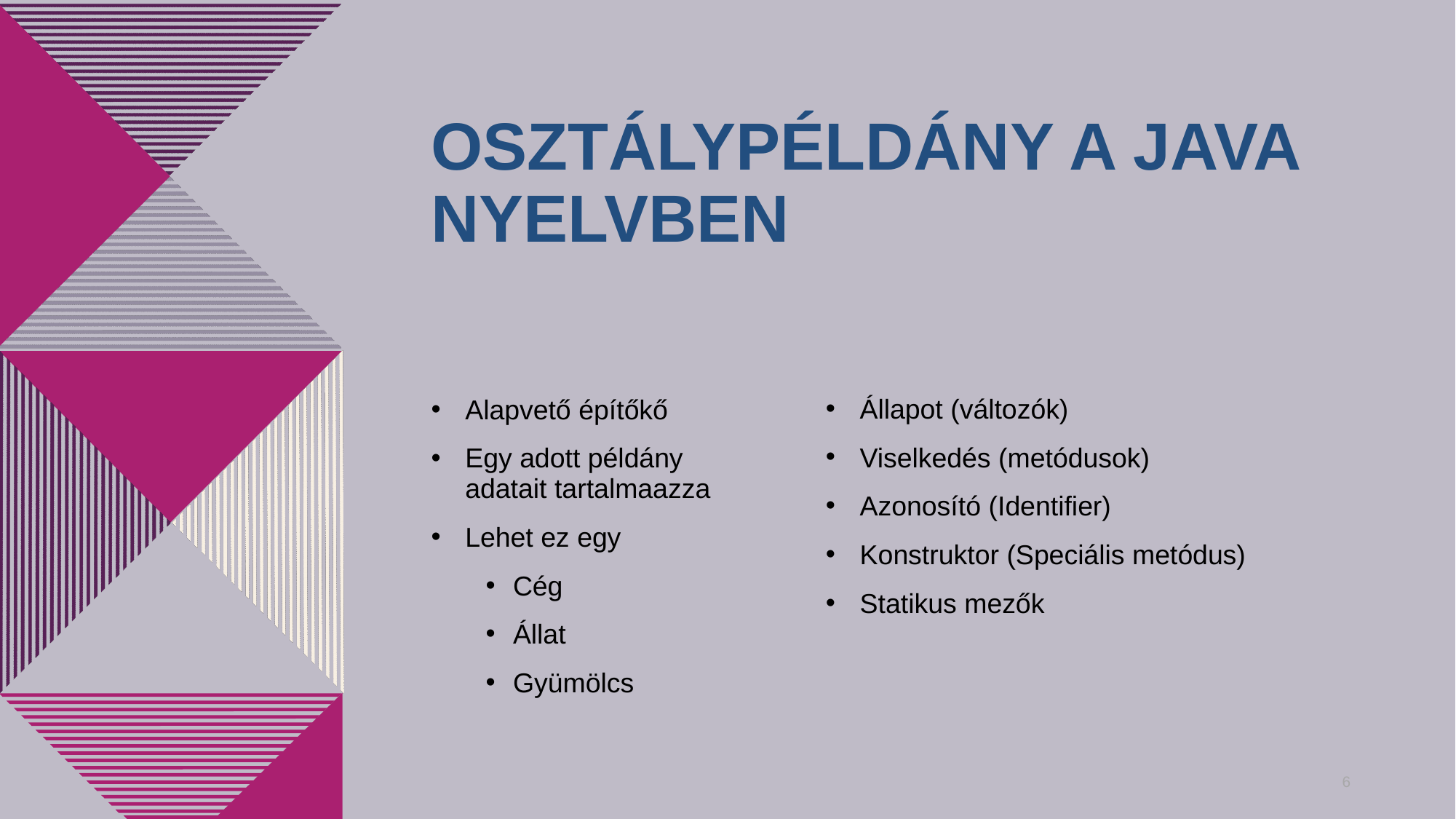

# Osztálypéldány a java nyelvben
Állapot (változók)
Viselkedés (metódusok)
Azonosító (Identifier)
Konstruktor (Speciális metódus)
Statikus mezők
Alapvető építőkő
Egy adott példány adatait tartalmaazza
Lehet ez egy
Cég
Állat
Gyümölcs
6